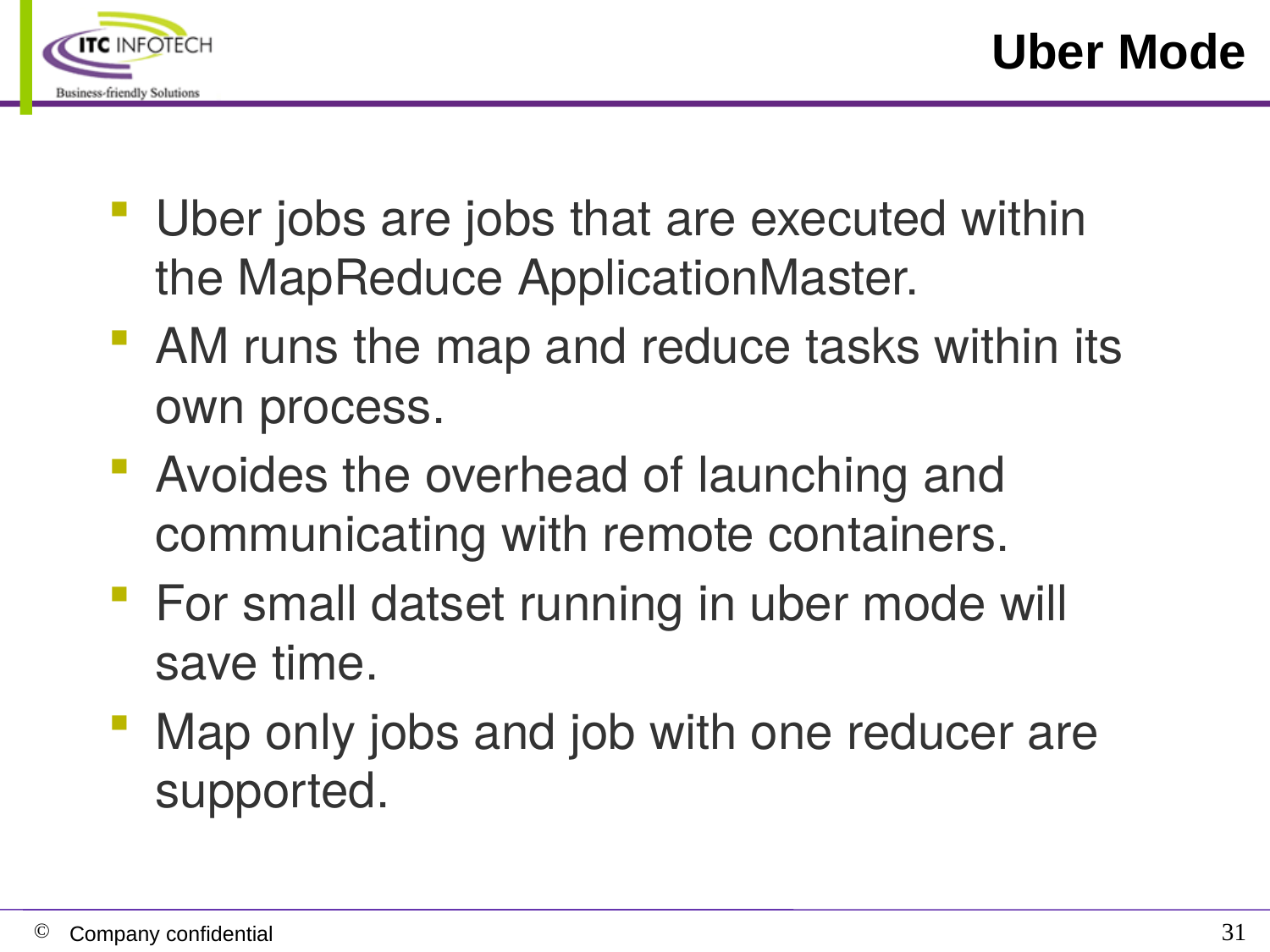

# Uber Mode
Uber jobs are jobs that are executed within the MapReduce ApplicationMaster.
AM runs the map and reduce tasks within its own process.
Avoides the overhead of launching and communicating with remote containers.
For small datset running in uber mode will save time.
Map only jobs and job with one reducer are supported.
31